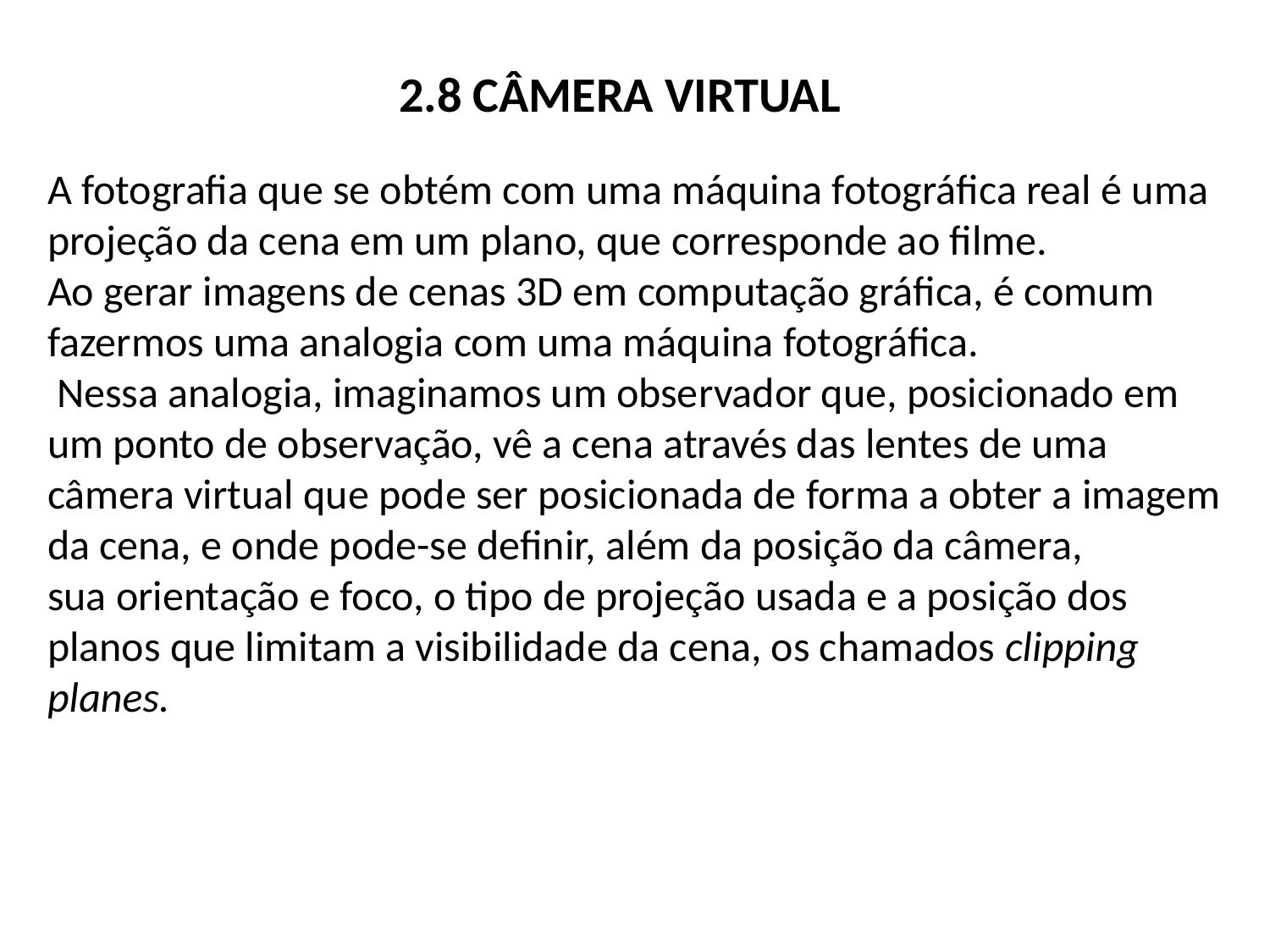

2.8 CÂMERA VIRTUAL
A fotografia que se obtém com uma máquina fotográfica real é uma projeção da cena em um plano, que corresponde ao filme.
Ao gerar imagens de cenas 3D em computação gráfica, é comum fazermos uma analogia com uma máquina fotográfica.
 Nessa analogia, imaginamos um observador que, posicionado em um ponto de observação, vê a cena através das lentes de uma câmera virtual que pode ser posicionada de forma a obter a imagem da cena, e onde pode-se definir, além da posição da câmera,
sua orientação e foco, o tipo de projeção usada e a posição dos planos que limitam a visibilidade da cena, os chamados clipping planes.